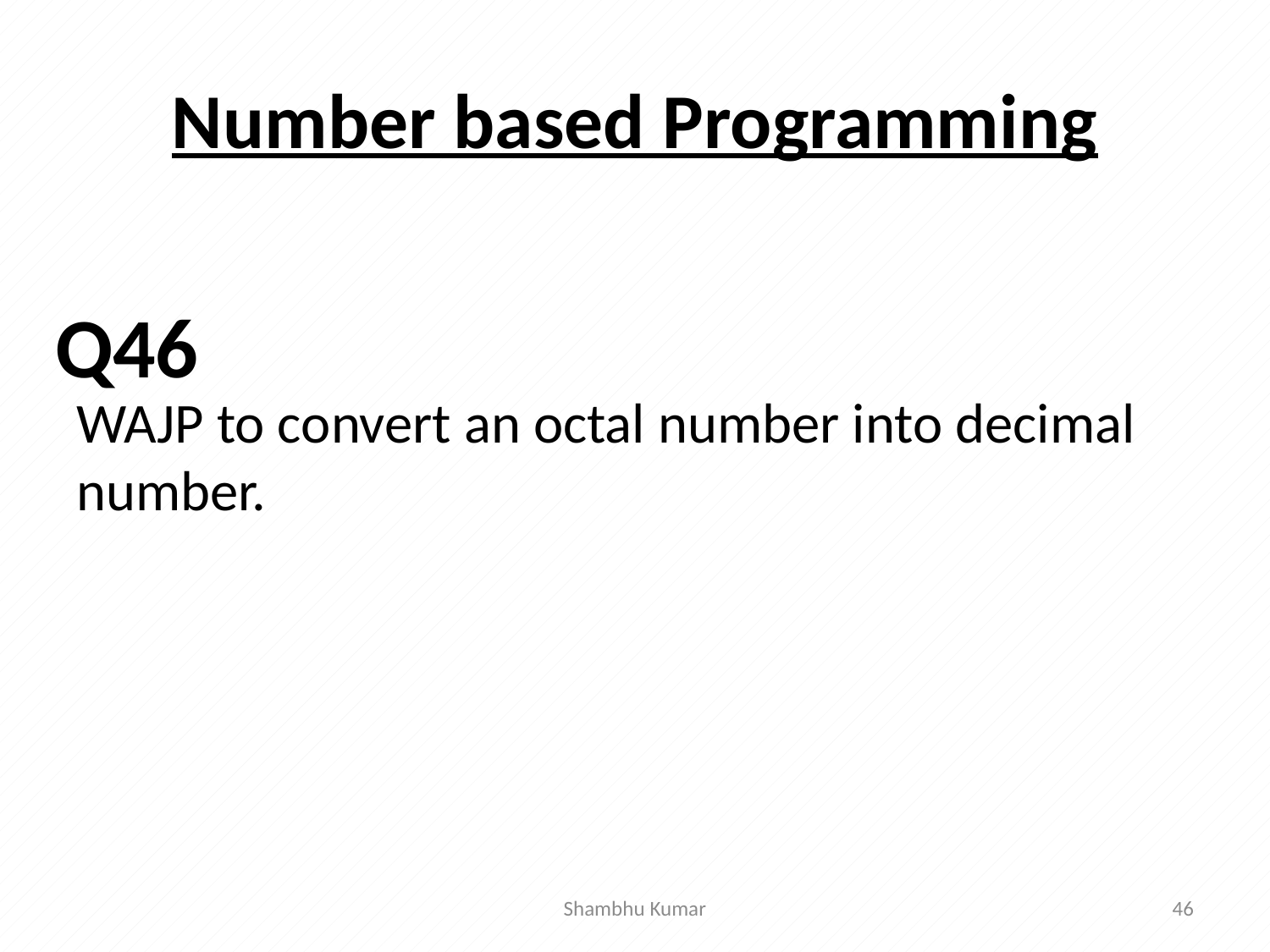

# Number based Programming

WAJP to convert an octal number into decimal number.
Q46
Shambhu Kumar
46